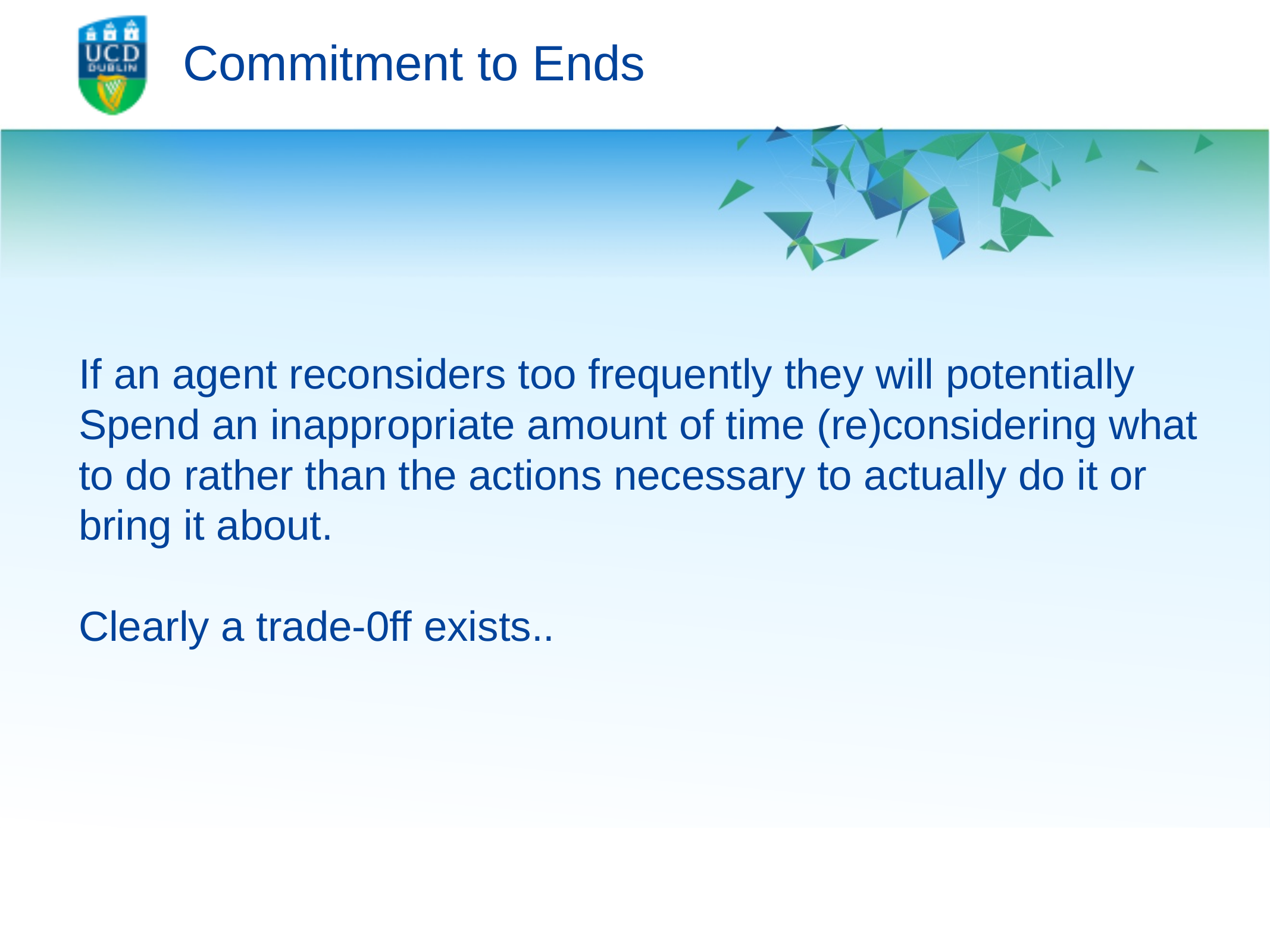

# Commitment to Ends

If an agent reconsiders too frequently they will potentially
Spend an inappropriate amount of time (re)considering what
to do rather than the actions necessary to actually do it or
bring it about.

Clearly a trade-0ff exists..